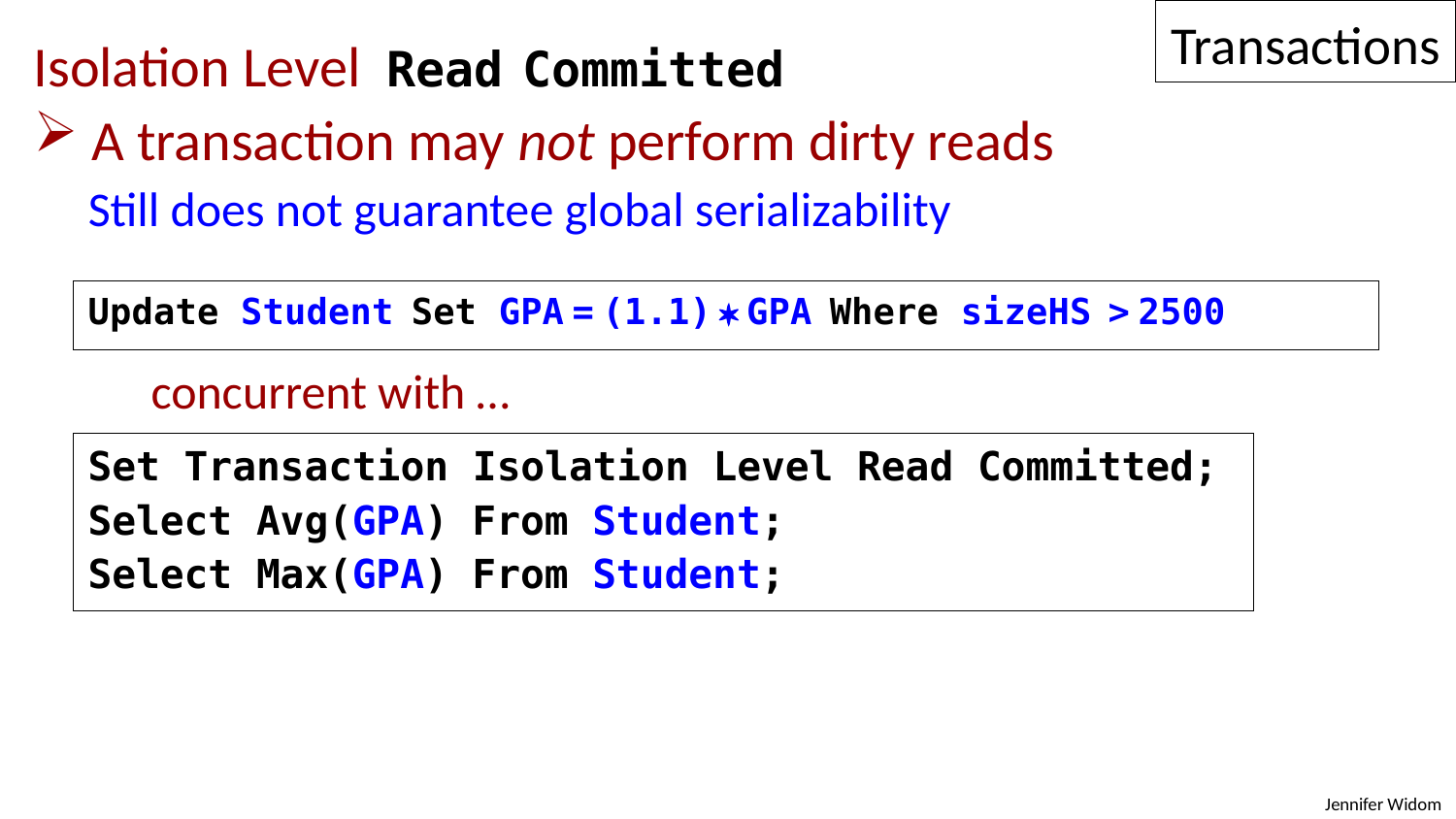

Transactions
Isolation Level  Read Committed
 A transaction may not perform dirty reads
     Still does not guarantee global serializability

Update Student Set GPA = (1.1) ∗ GPA Where sizeHS  > 2500
concurrent with …
Set Transaction Isolation Level Read Committed;
Select Avg(GPA) From Student;
Select Max(GPA) From Student;